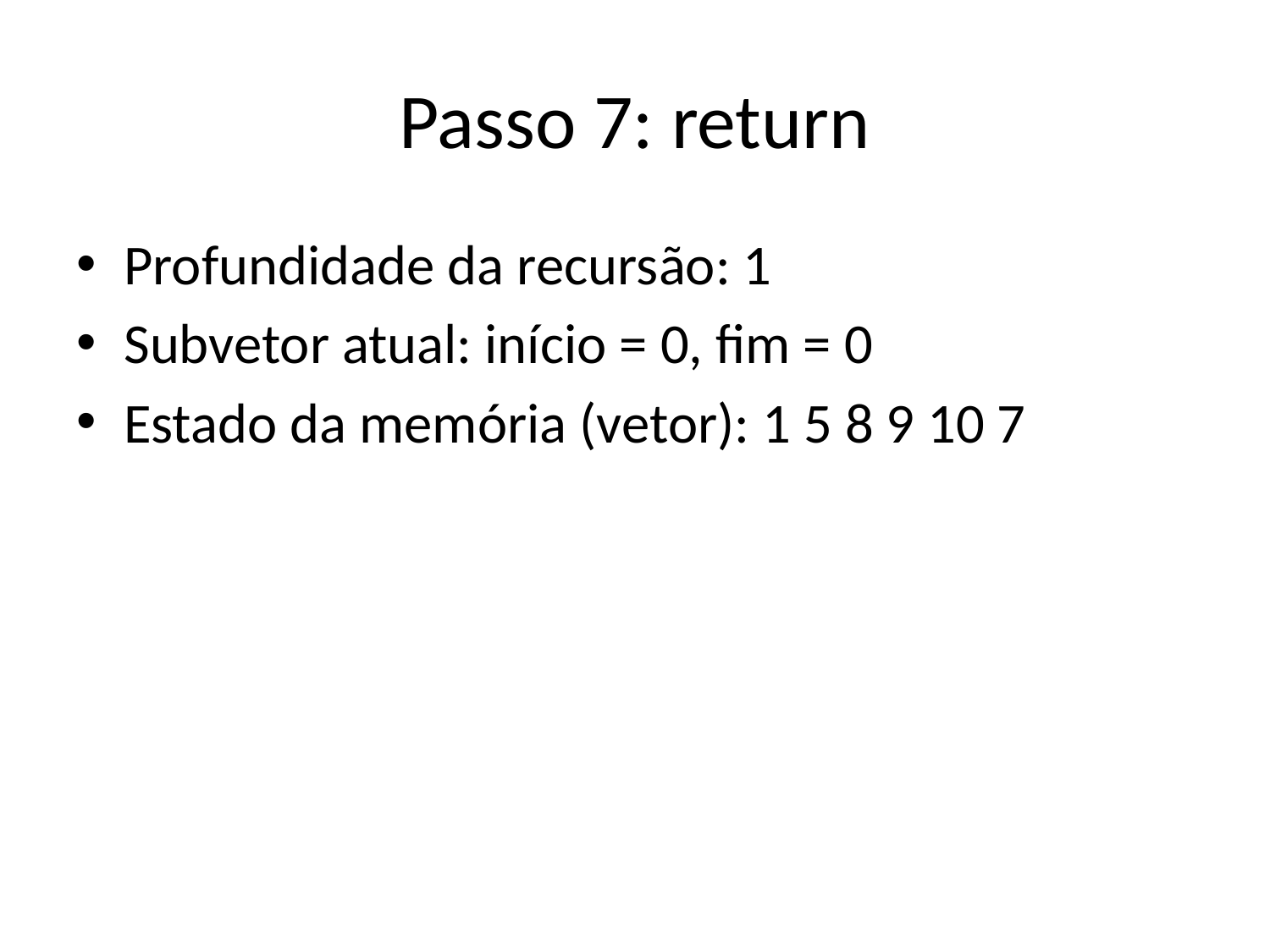

# Passo 7: return
Profundidade da recursão: 1
Subvetor atual: início = 0, fim = 0
Estado da memória (vetor): 1 5 8 9 10 7